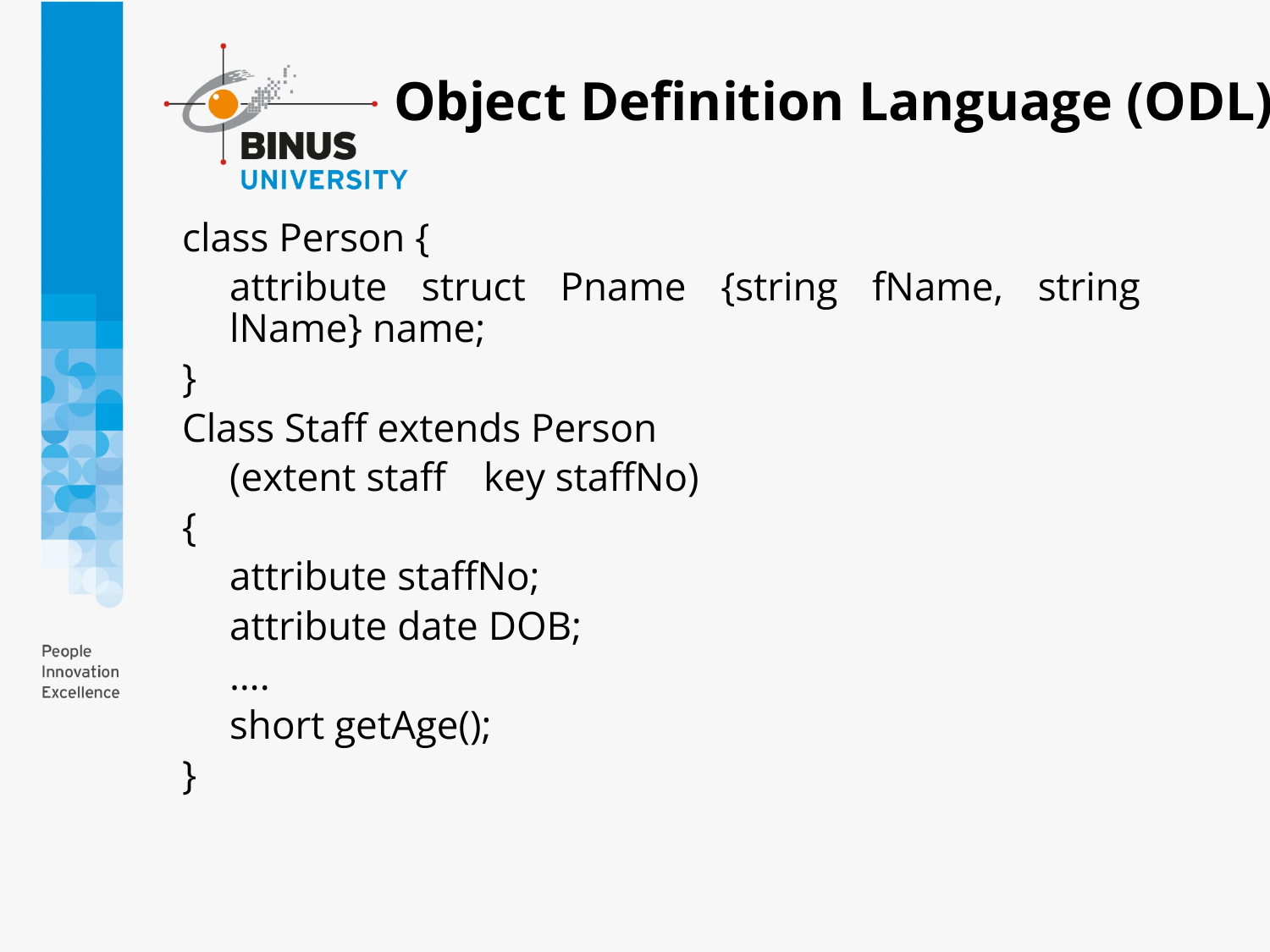

Object Definition Language (ODL)
class Person {
	attribute struct Pname {string fName, string lName} name;
}
Class Staff extends Person
	(extent staff 	key staffNo)
{
	attribute staffNo;
	attribute date DOB;
	….
	short getAge();
}